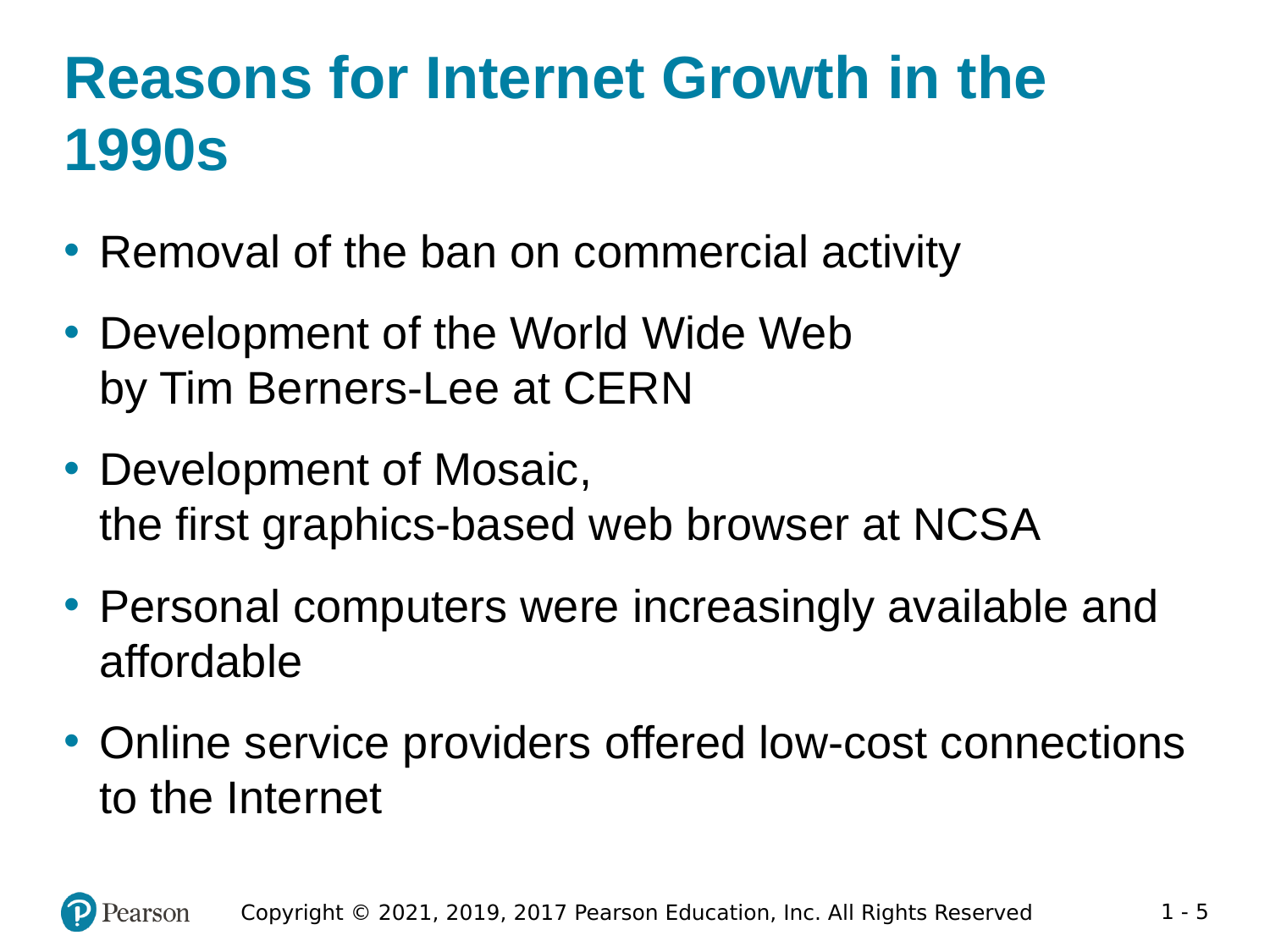

# Reasons for Internet Growth in the 1990s
Removal of the ban on commercial activity
Development of the World Wide Web
by Tim Berners-Lee at CERN
Development of Mosaic,
the first graphics-based web browser at NCSA
Personal computers were increasingly available and affordable
Online service providers offered low-cost connections to the Internet